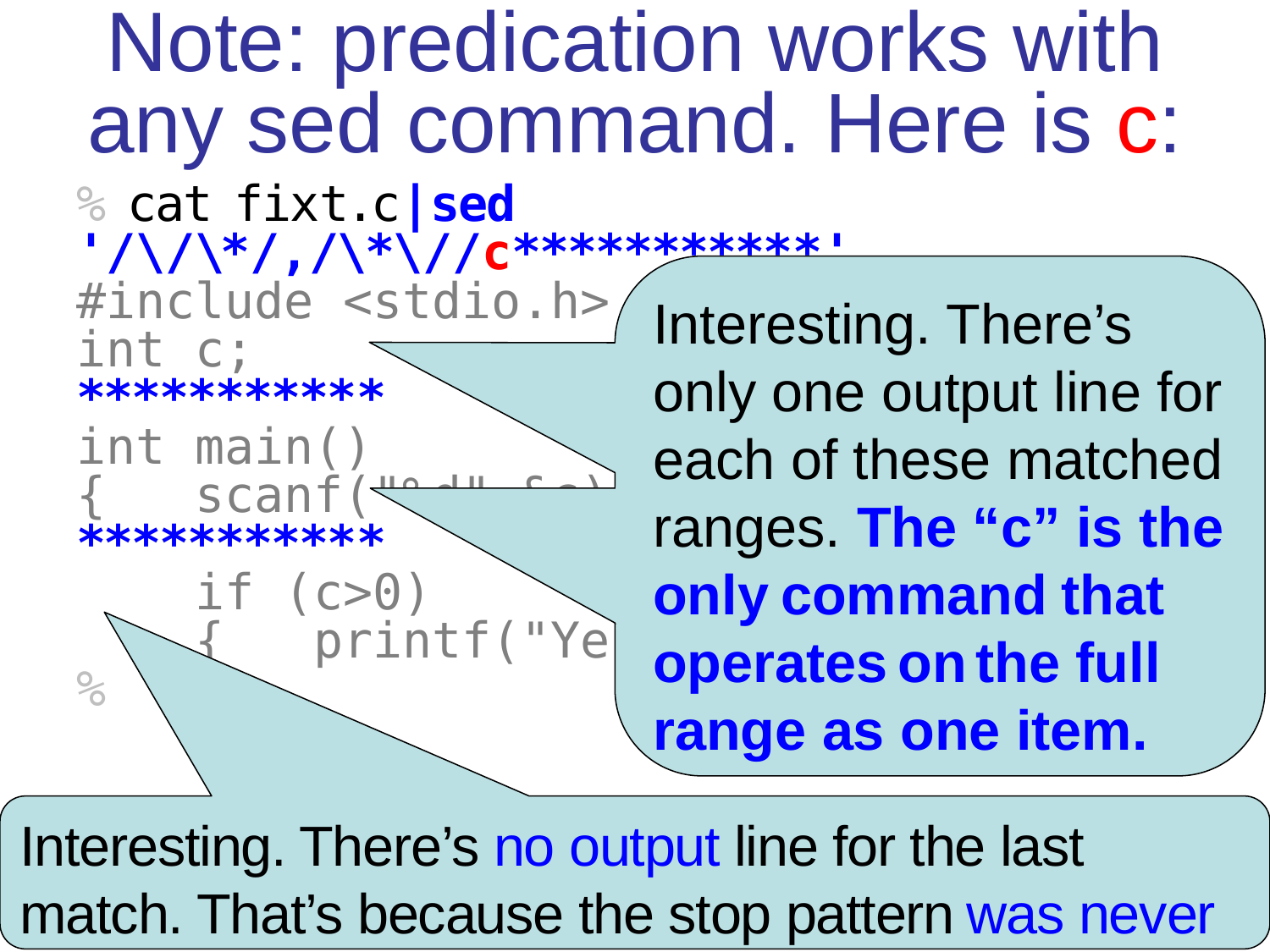

Note: predication works with any sed command. Here is c:
% cat fixt.c|sed '/\/\*/,/\*\//c***********'
#include <stdio.h>
int c;
***********
int main()
{   scanf("%d",&c);
***********
    if (c>0)
    {   printf("Yes\n");
%
Interesting. There’s only one output line for each of these matched ranges. The “c” is the only command that operates on the full range as one item.

Interesting. There’s no output line for the last match. That’s because the stop pattern was never found.